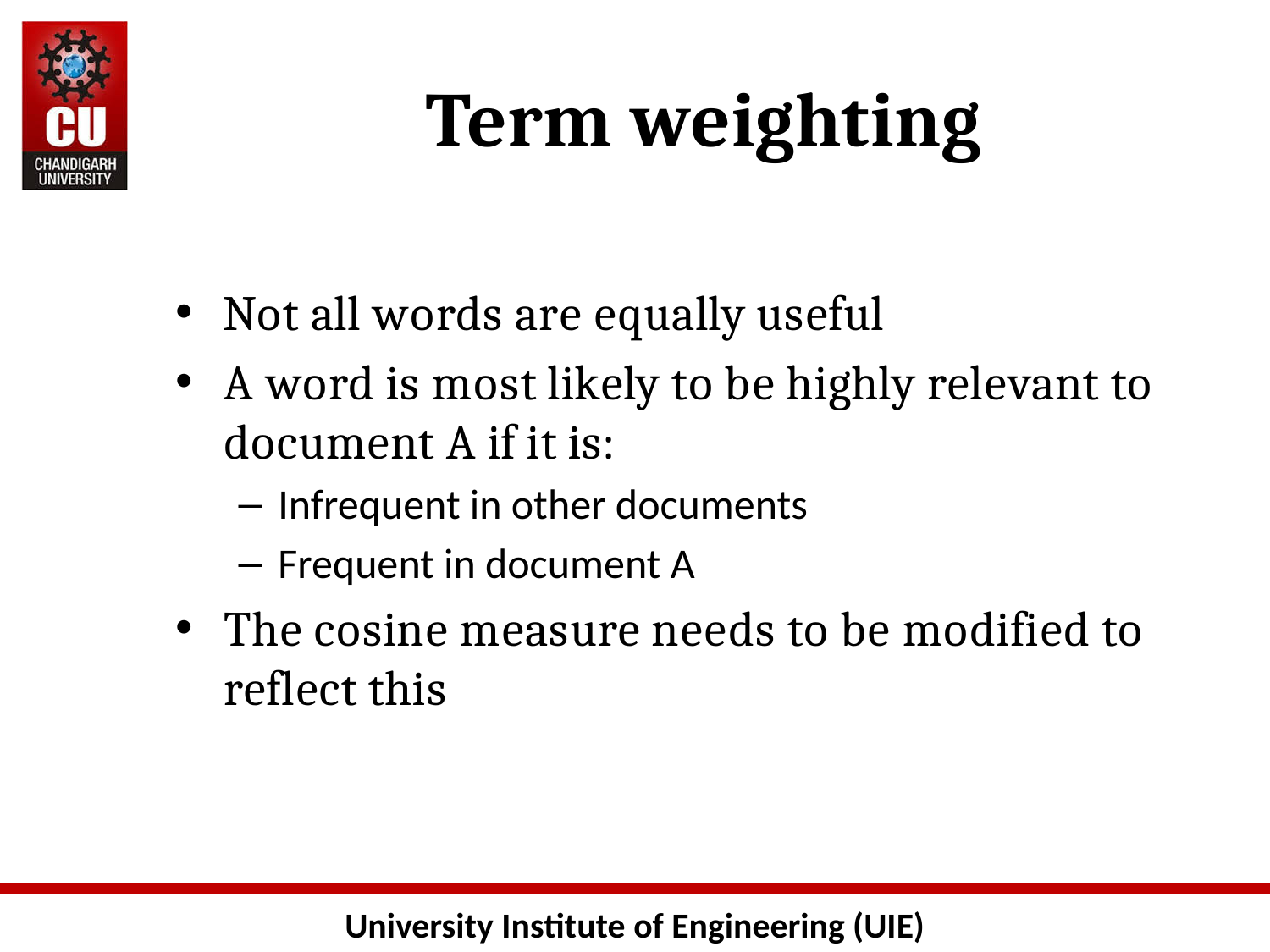

Term weighting
Not all words are equally useful
A word is most likely to be highly relevant to document A if it is:
Infrequent in other documents
Frequent in document A
The cosine measure needs to be modified to reflect this